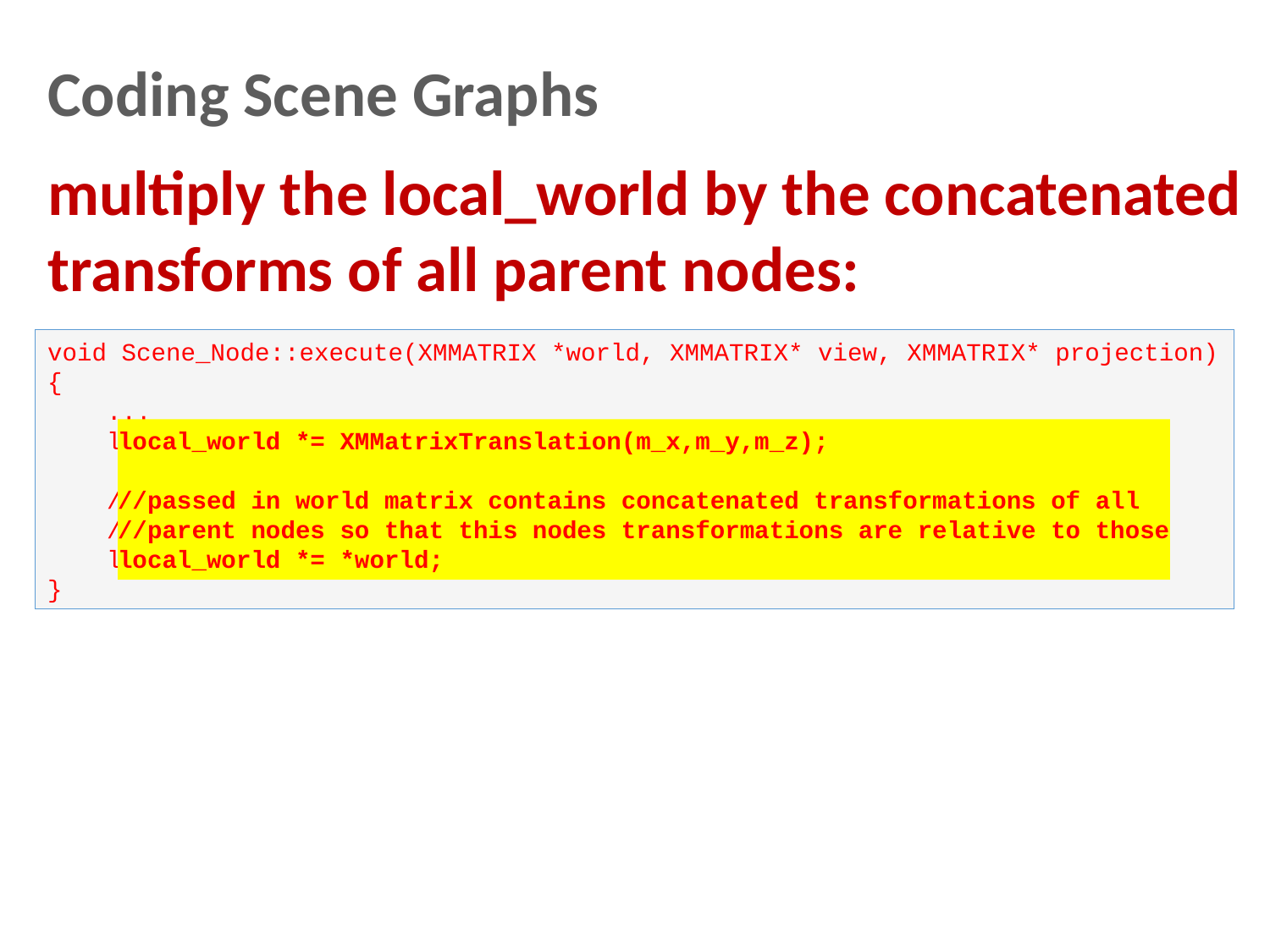

Coding Scene Graphs
multiply the local_world by the concatenated transforms of all parent nodes:
void Scene_Node::execute(XMMATRIX *world, XMMATRIX* view, XMMATRIX* projection)
{
    ...
    local_world *= XMMatrixTranslation(m_x,m_y,m_z);

    //passed in world matrix contains concatenated transformations of all
    //parent nodes so that this nodes transformations are relative to those
    local_world *= *world;
}
local_world *= XMMatrixTranslation(m_x,m_y,m_z);

//passed in world matrix contains concatenated transformations of all
//parent nodes so that this nodes transformations are relative to those
local_world *= *world;